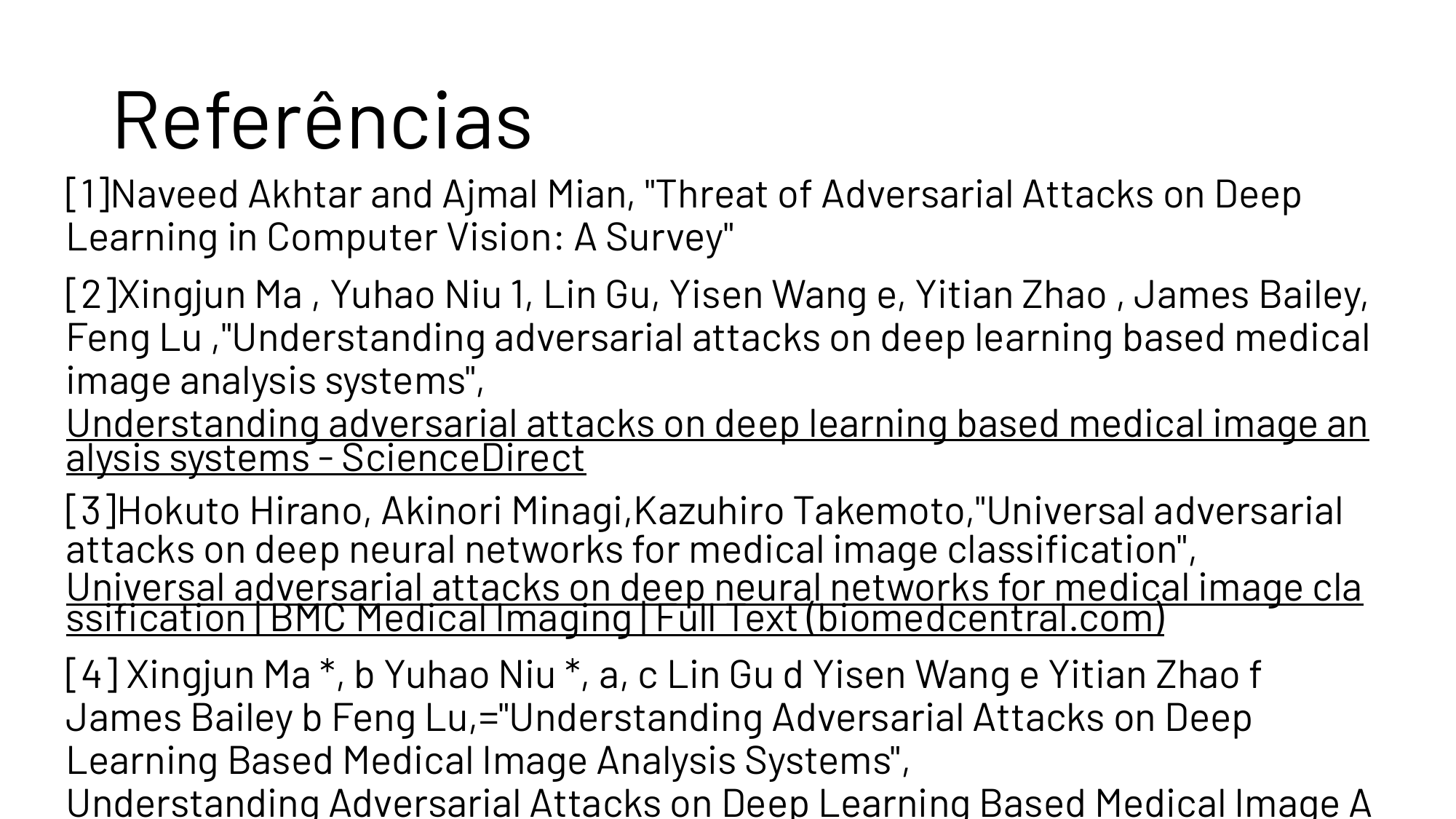

# Referências
[1]Naveed Akhtar and Ajmal Mian, "Threat of Adversarial Attacks on Deep Learning in Computer Vision: A Survey"
[2]Xingjun Ma , Yuhao Niu 1, Lin Gu, Yisen Wang e, Yitian Zhao , James Bailey, Feng Lu ,"Understanding adversarial attacks on deep learning based medical image analysis systems",Understanding adversarial attacks on deep learning based medical image analysis systems - ScienceDirect
[3]Hokuto Hirano, Akinori Minagi,Kazuhiro Takemoto,"Universal adversarial attacks on deep neural networks for medical image classification",Universal adversarial attacks on deep neural networks for medical image classification | BMC Medical Imaging | Full Text (biomedcentral.com)
[4] Xingjun Ma *, b Yuhao Niu *, a, c Lin Gu d Yisen Wang e Yitian Zhao f James Bailey b Feng Lu,="Understanding Adversarial Attacks on Deep Learning Based Medical Image Analysis Systems",Understanding Adversarial Attacks on Deep Learning Based Medical Image Analysis Systems (arxiv.org)